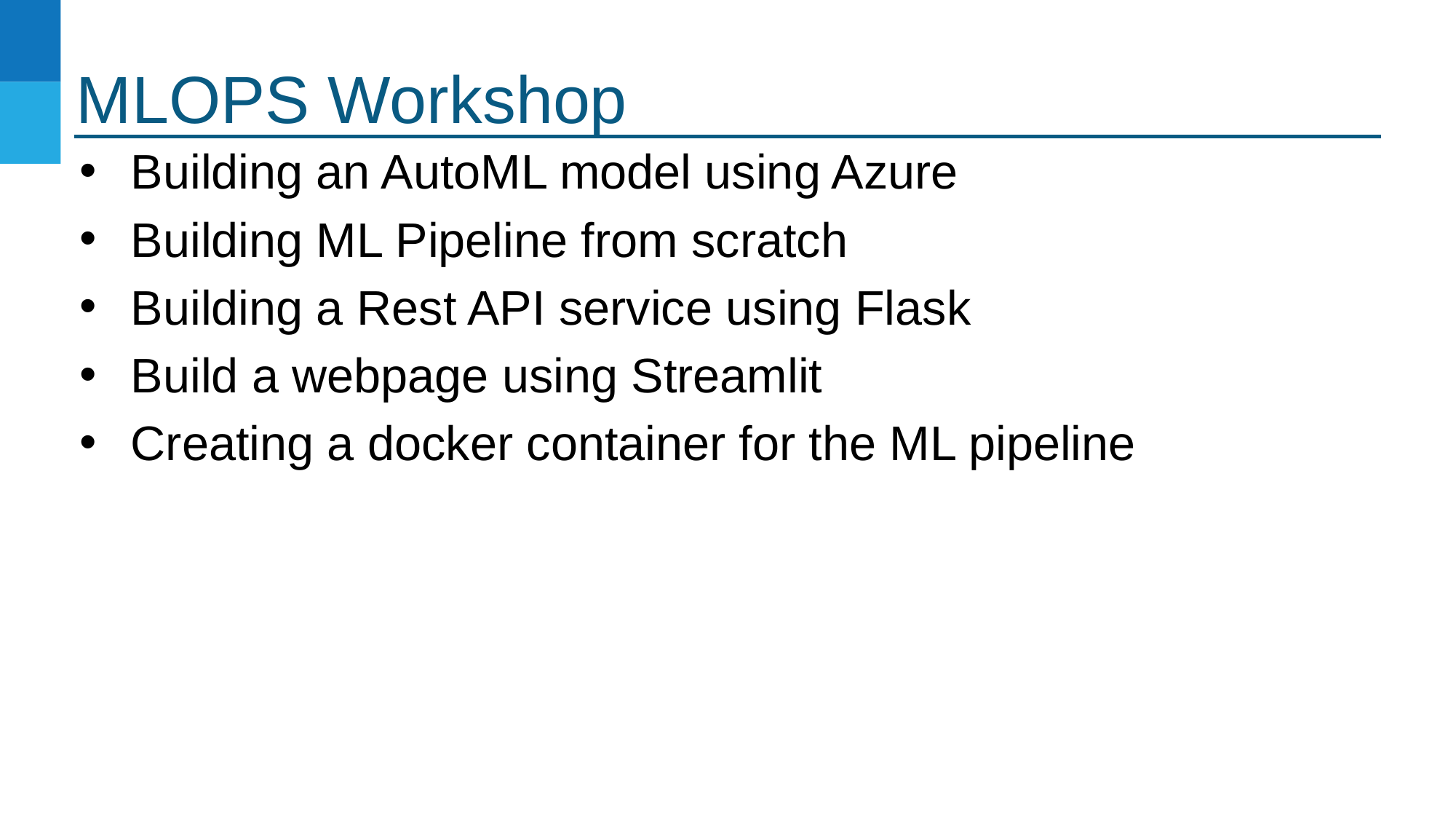

# MLOPS Workshop
Building an AutoML model using Azure
Building ML Pipeline from scratch
Building a Rest API service using Flask
Build a webpage using Streamlit
Creating a docker container for the ML pipeline